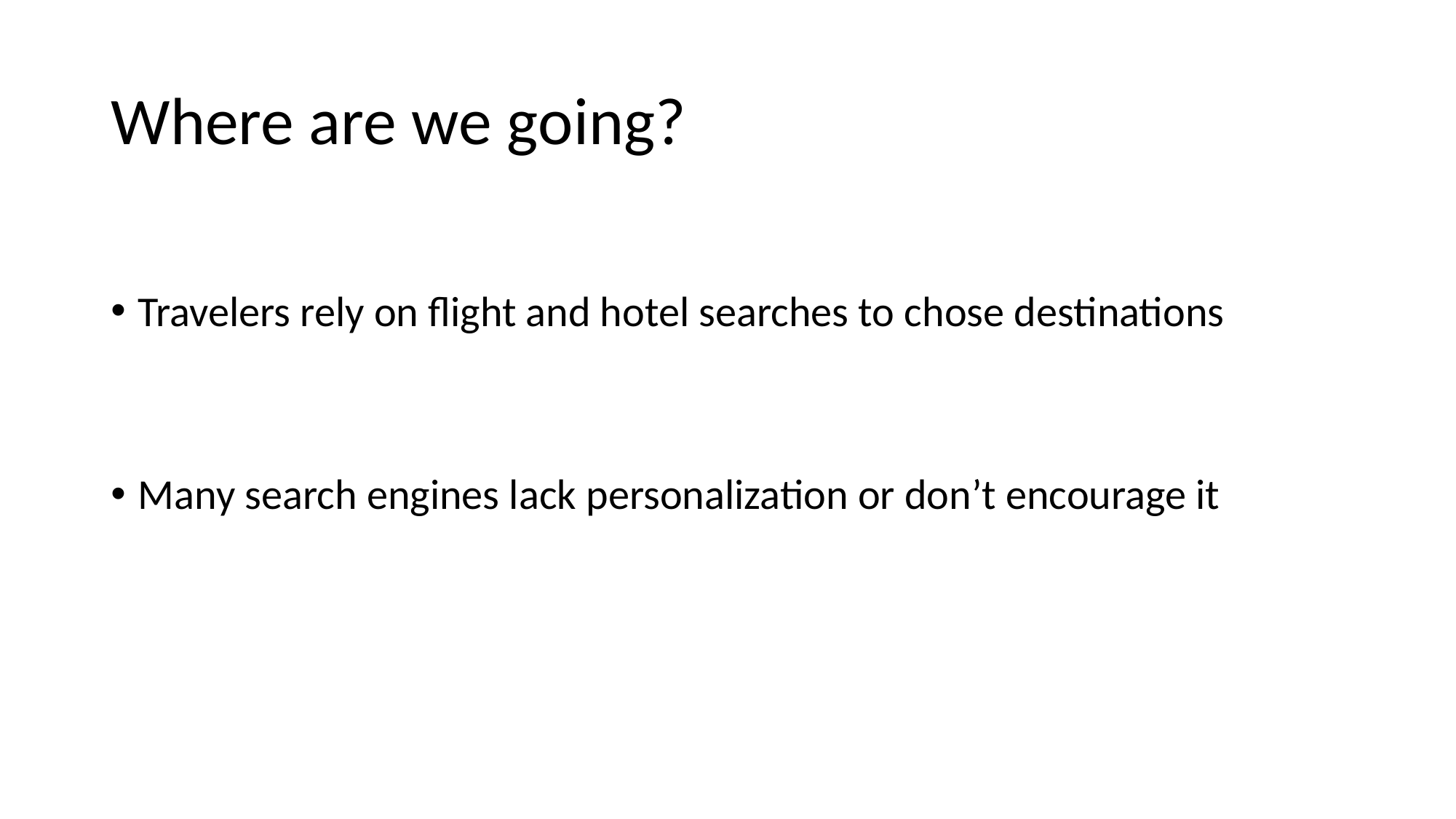

# Where are we going?

Travelers rely on flight and hotel searches to chose destinations

Many search engines lack personalization or don’t encourage it